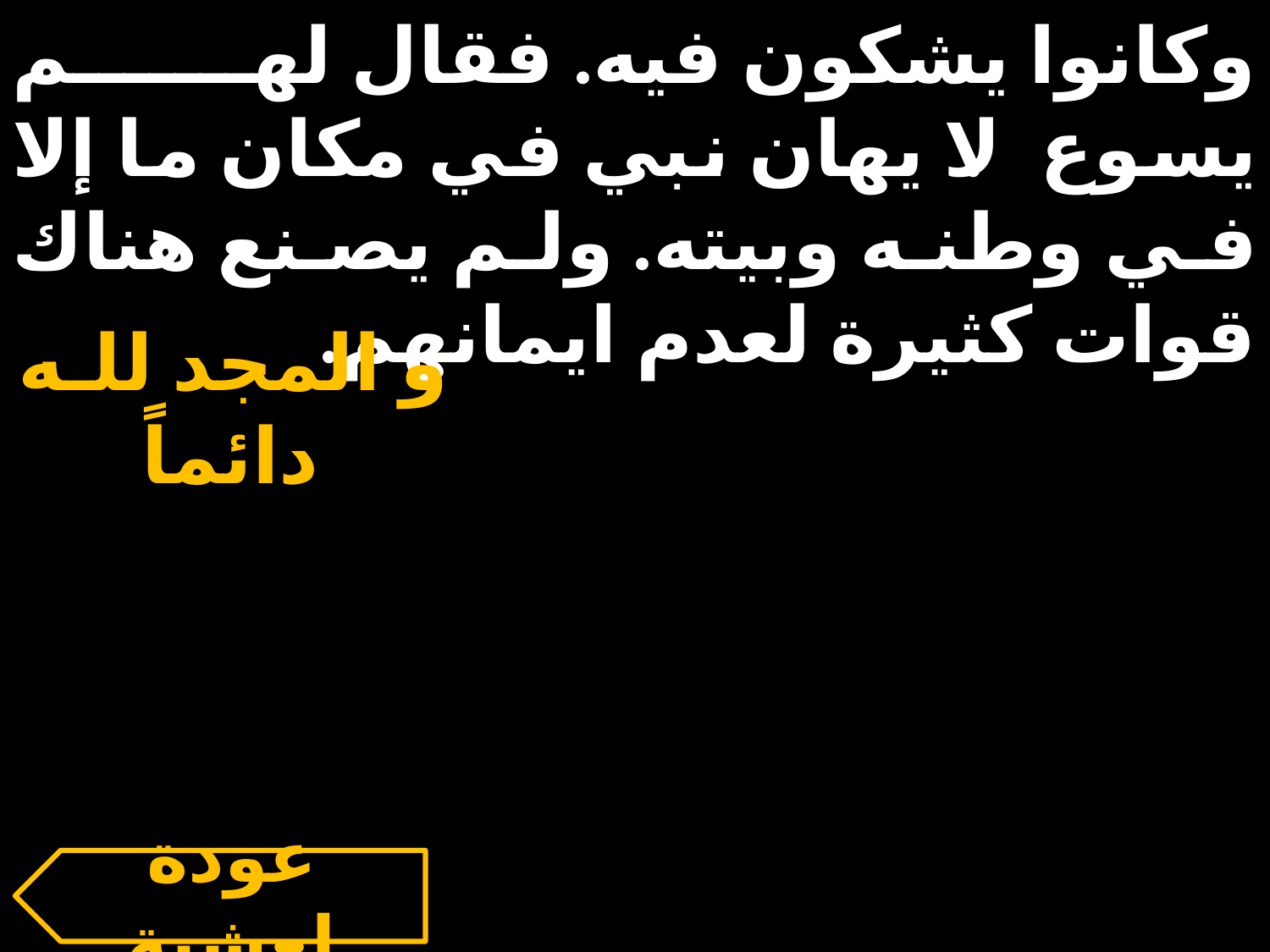

وكانوا يشكون فيه. فقال لهم يسوع. لا يهان نبي في مكان ما إلا في وطنه وبيته. ولم يصنع هناك قوات كثيرة لعدم ايمانهم.
و المجد للـه دائماً
عودة لعشية